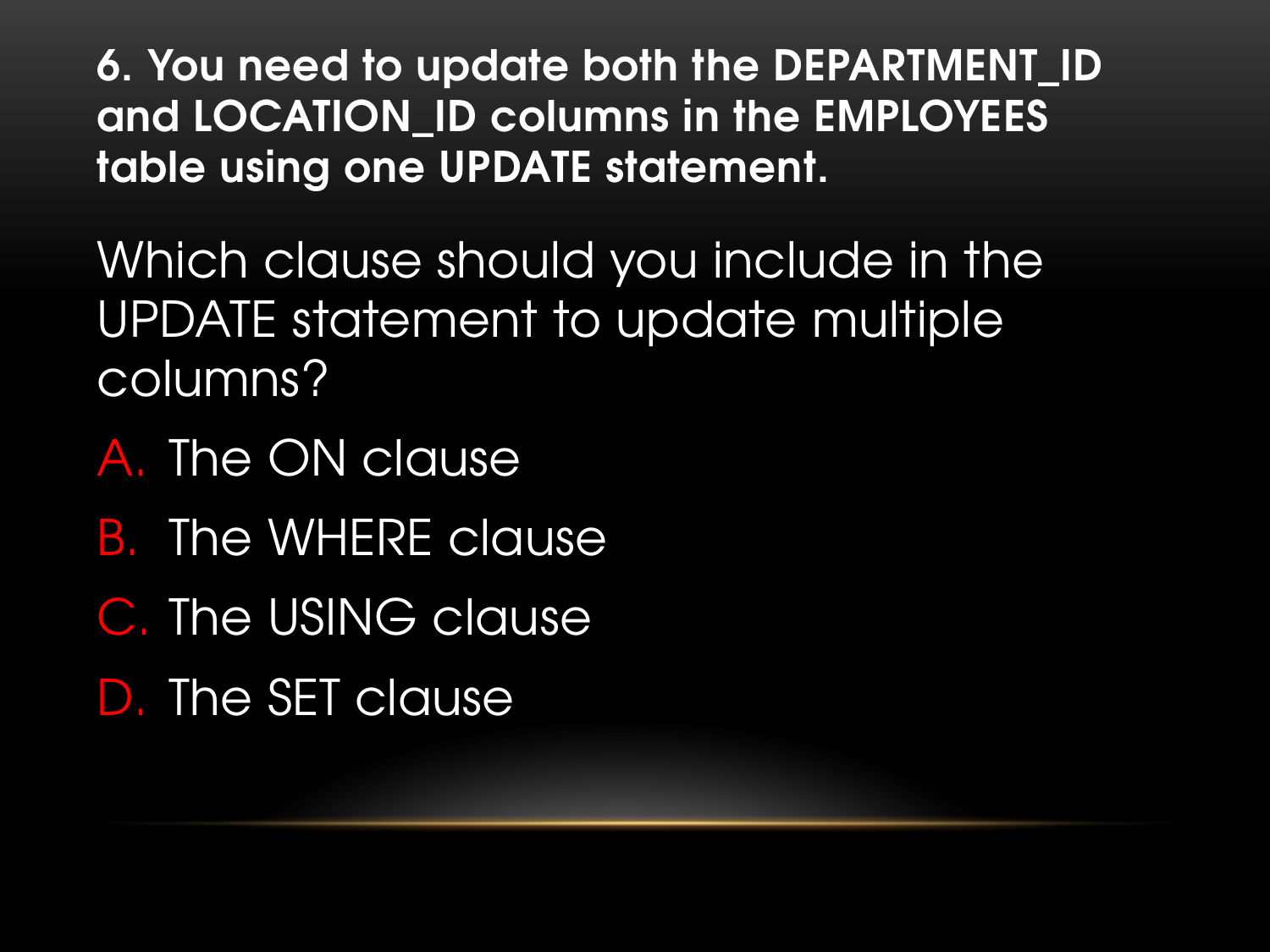

# 6. You need to update both the DEPARTMENT_ID and LOCATION_ID columns in the EMPLOYEES table using one UPDATE statement.
Which clause should you include in the UPDATE statement to update multiple columns?
The ON clause
The WHERE clause
The USING clause
The SET clause